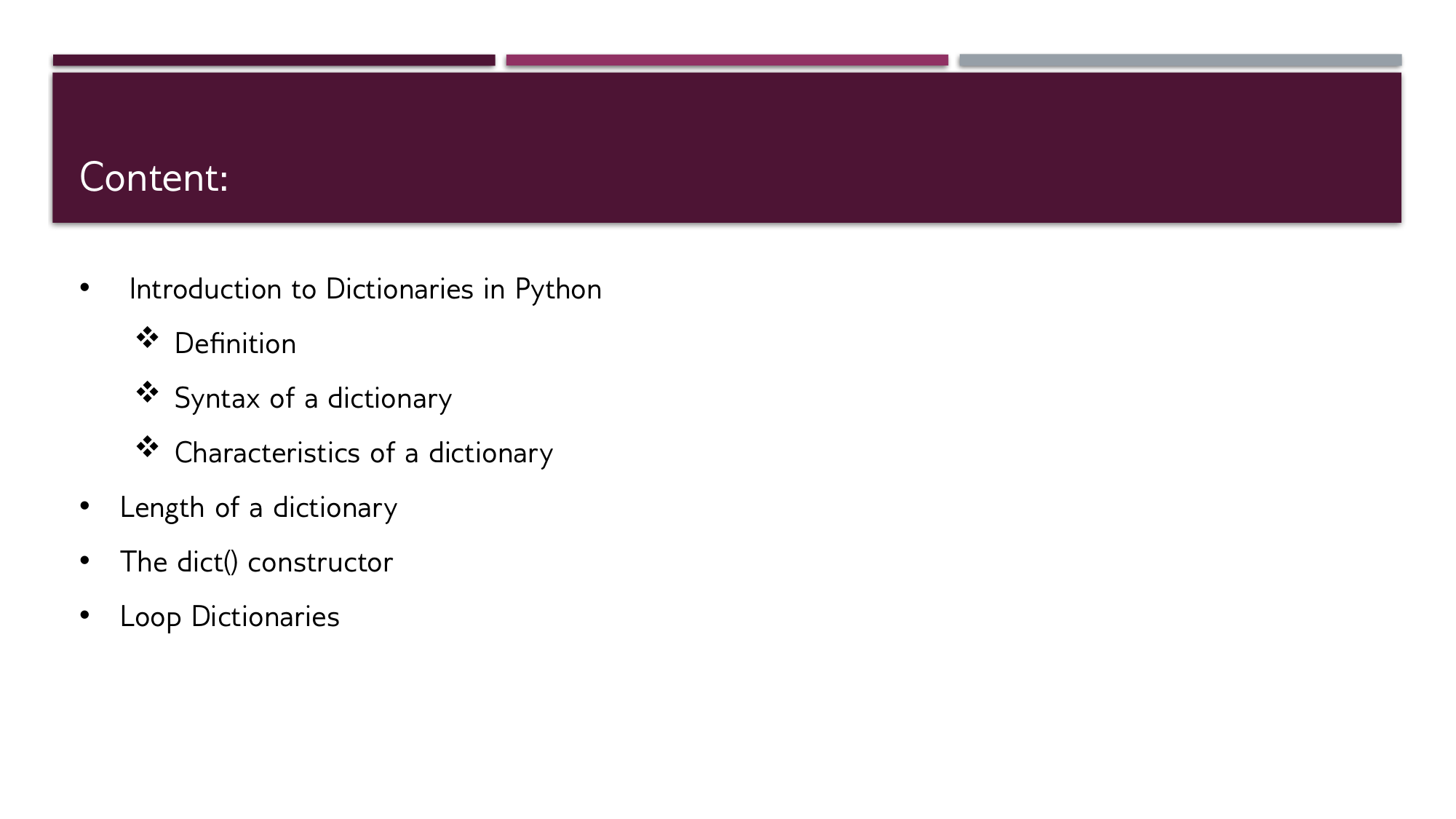

# Content:
 Introduction to Dictionaries in Python
Definition
Syntax of a dictionary
Characteristics of a dictionary
Length of a dictionary
The dict() constructor
Loop Dictionaries